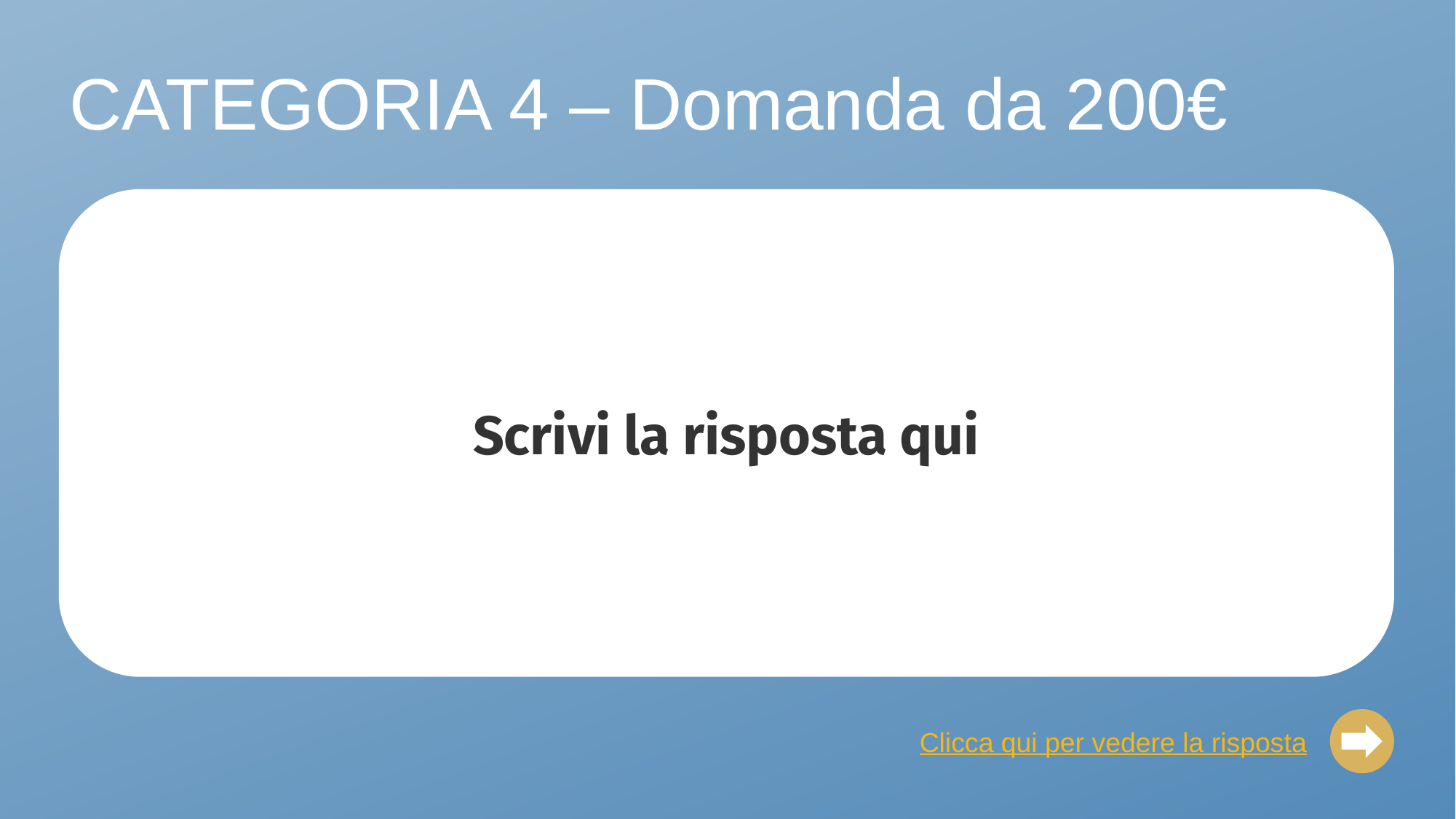

# CATEGORIA 4 – Domanda da 200€
Scrivi la risposta qui

Clicca qui per vedere la risposta